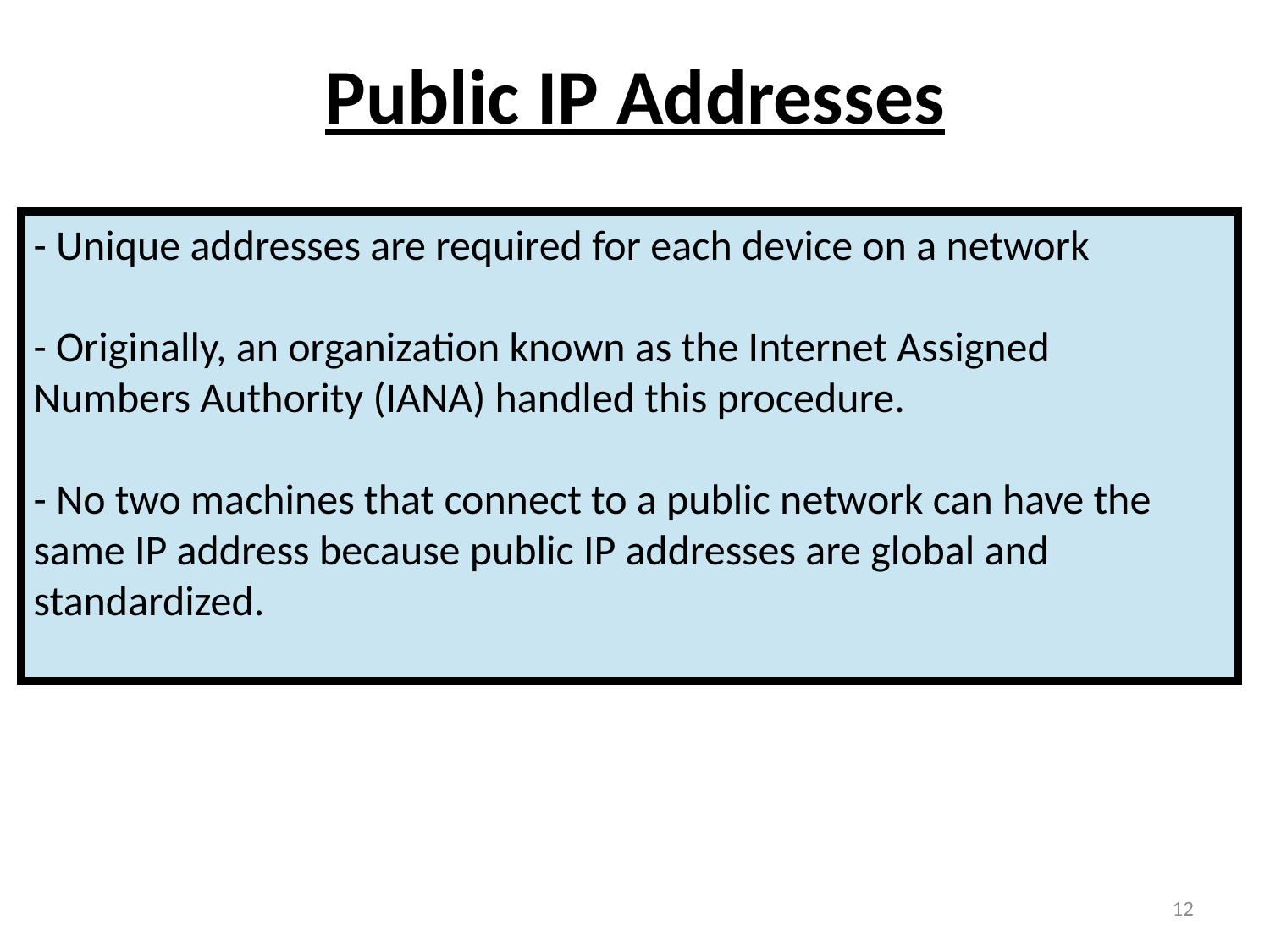

# Public IP Addresses
- Unique addresses are required for each device on a network

- Originally, an organization known as the Internet Assigned    Numbers Authority (IANA) handled this procedure.

- No two machines that connect to a public network can have the same IP address because public IP addresses are global and standardized.

12